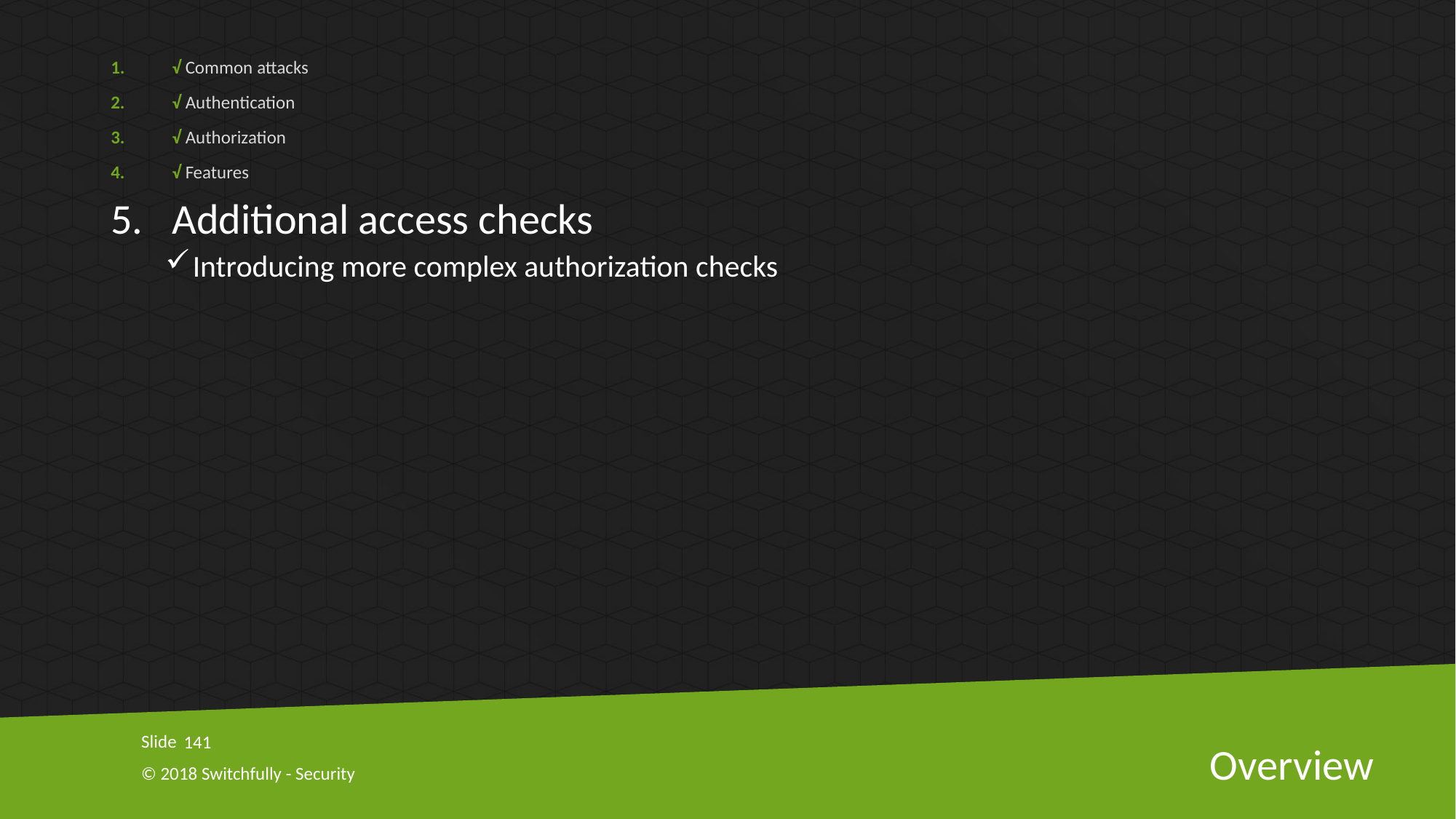

√ Common attacks
√ Authentication
√ Authorization
√ Features
Additional access checks
Introducing more complex authorization checks

141
# Overview
© 2018 Switchfully - Security